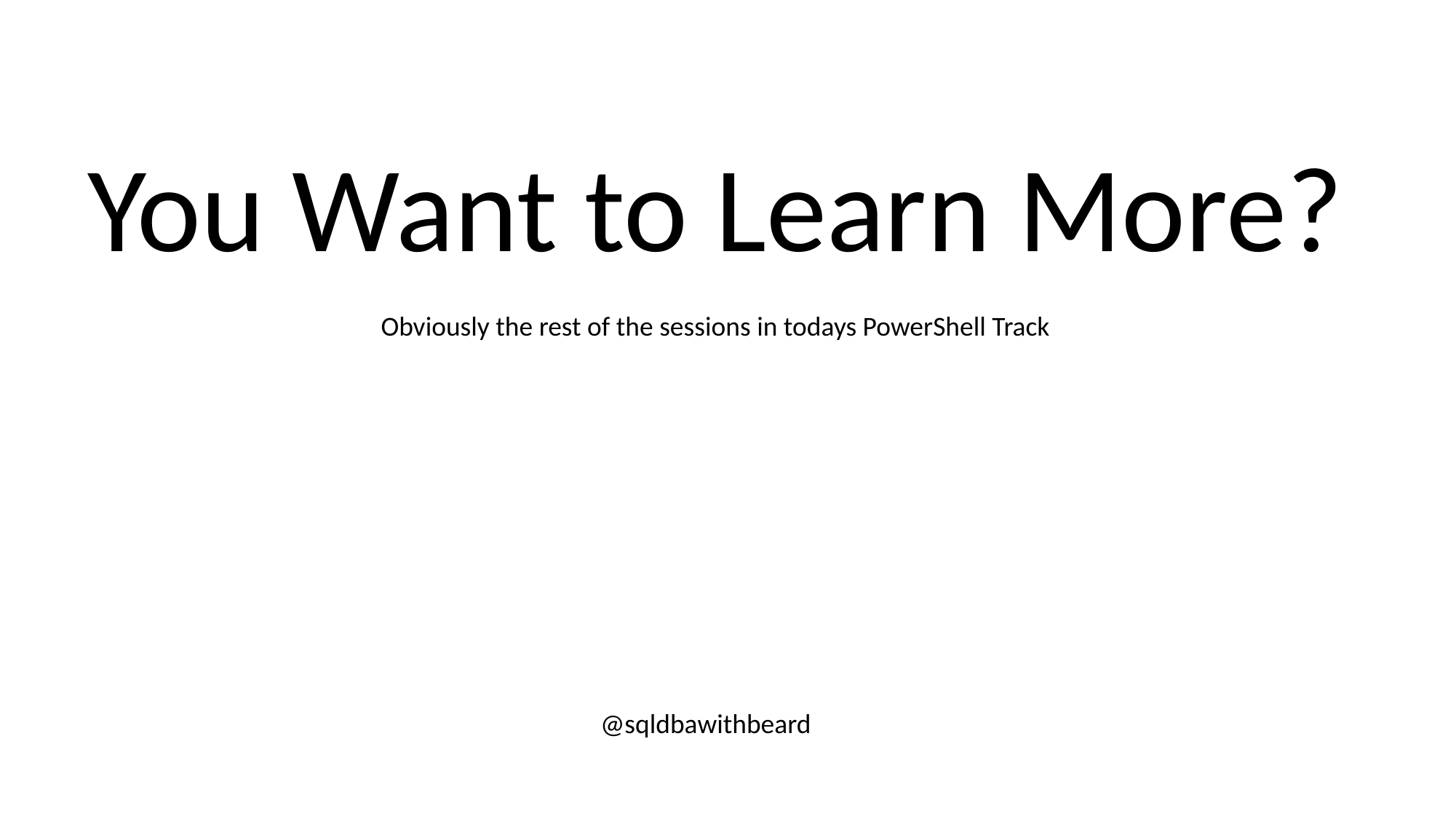

You Want to Learn More?

Obviously the rest of the sessions in todays PowerShell Track
@sqldbawithbeard